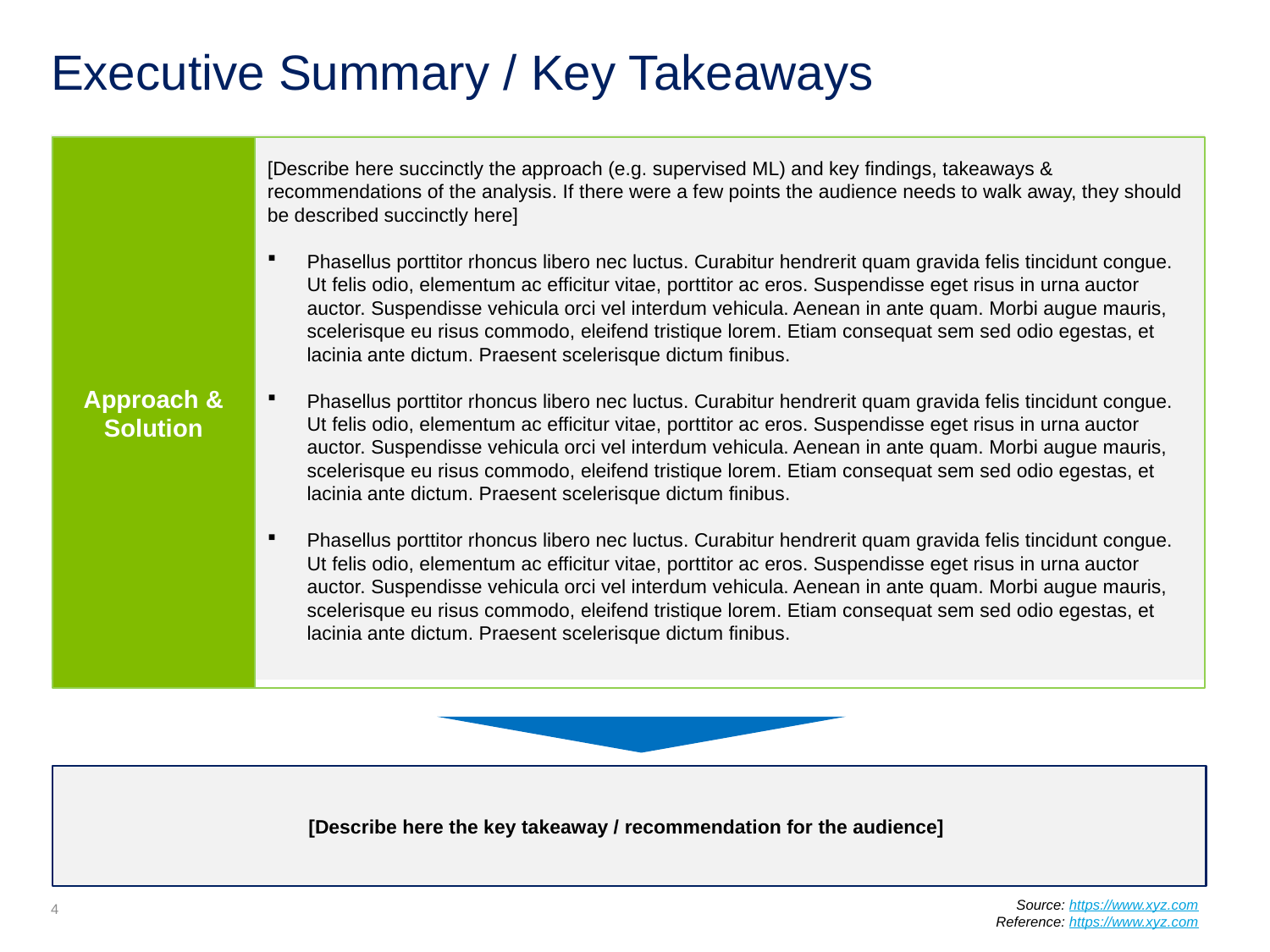

# Executive Summary / Key Takeaways

[Describe here succinctly the approach (e.g. supervised ML) and key findings, takeaways & recommendations of the analysis. If there were a few points the audience needs to walk away, they should be described succinctly here]

Phasellus porttitor rhoncus libero nec luctus. Curabitur hendrerit quam gravida felis tincidunt congue. Ut felis odio, elementum ac efficitur vitae, porttitor ac eros. Suspendisse eget risus in urna auctor auctor. Suspendisse vehicula orci vel interdum vehicula. Aenean in ante quam. Morbi augue mauris, scelerisque eu risus commodo, eleifend tristique lorem. Etiam consequat sem sed odio egestas, et lacinia ante dictum. Praesent scelerisque dictum finibus.

Phasellus porttitor rhoncus libero nec luctus. Curabitur hendrerit quam gravida felis tincidunt congue. Ut felis odio, elementum ac efficitur vitae, porttitor ac eros. Suspendisse eget risus in urna auctor auctor. Suspendisse vehicula orci vel interdum vehicula. Aenean in ante quam. Morbi augue mauris, scelerisque eu risus commodo, eleifend tristique lorem. Etiam consequat sem sed odio egestas, et lacinia ante dictum. Praesent scelerisque dictum finibus.

Phasellus porttitor rhoncus libero nec luctus. Curabitur hendrerit quam gravida felis tincidunt congue. Ut felis odio, elementum ac efficitur vitae, porttitor ac eros. Suspendisse eget risus in urna auctor auctor. Suspendisse vehicula orci vel interdum vehicula. Aenean in ante quam. Morbi augue mauris, scelerisque eu risus commodo, eleifend tristique lorem. Etiam consequat sem sed odio egestas, et lacinia ante dictum. Praesent scelerisque dictum finibus.

Approach & Solution

[Describe here the key takeaway / recommendation for the audience]
Source: https://www.xyz.com
Reference: https://www.xyz.com